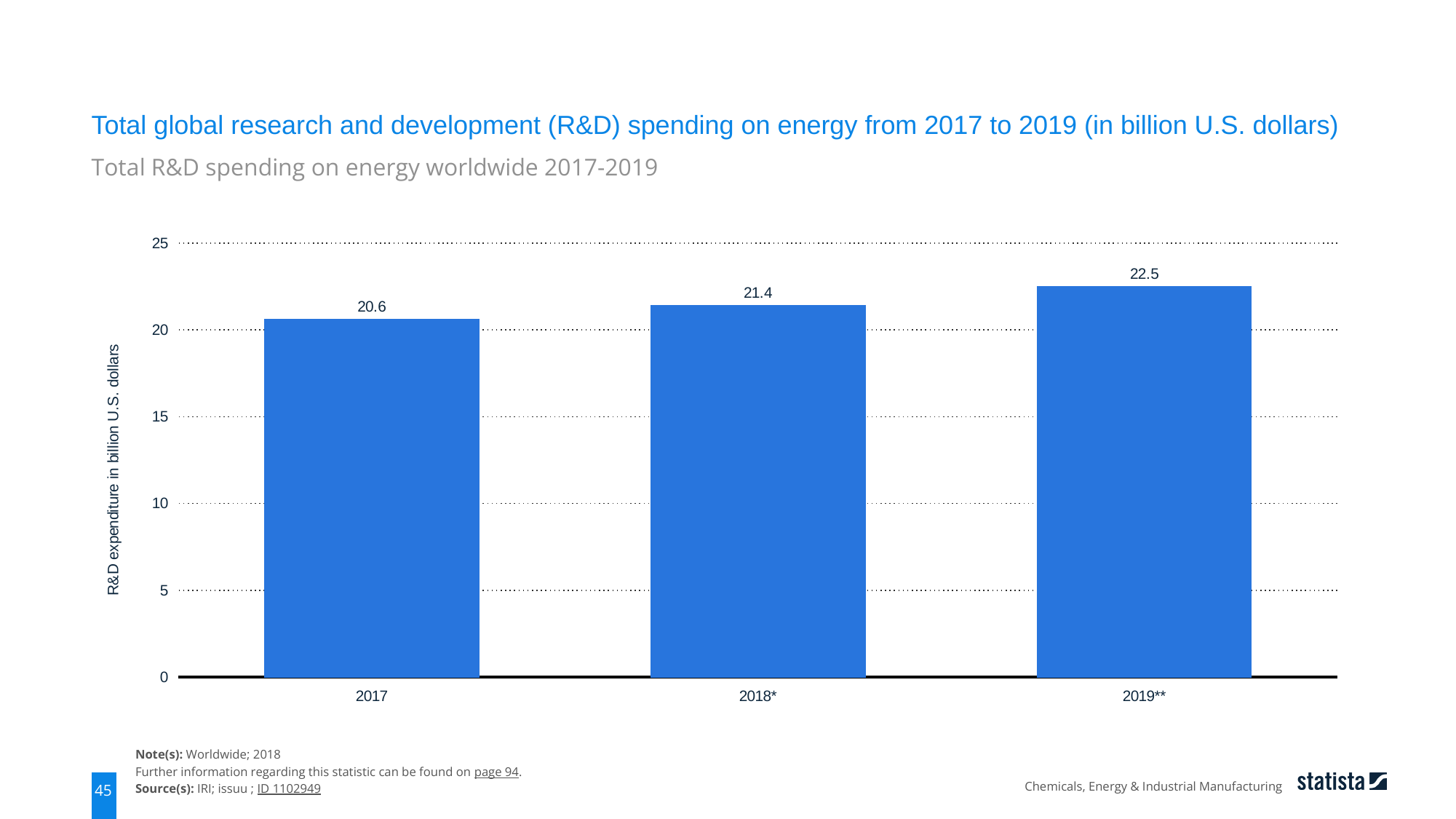

Total global research and development (R&D) spending on energy from 2017 to 2019 (in billion U.S. dollars)
Total R&D spending on energy worldwide 2017-2019

### Chart

| Category | data |
|---|---|
| 2017 | 20.6 |
| 2018* | 21.4 |
| 2019** | 22.5 |
Note(s): Worldwide; 2018
Further information regarding this statistic can be found on page 94.
Source(s): IRI; issuu ; ID 1102949
Chemicals, Energy & Industrial Manufacturing

45